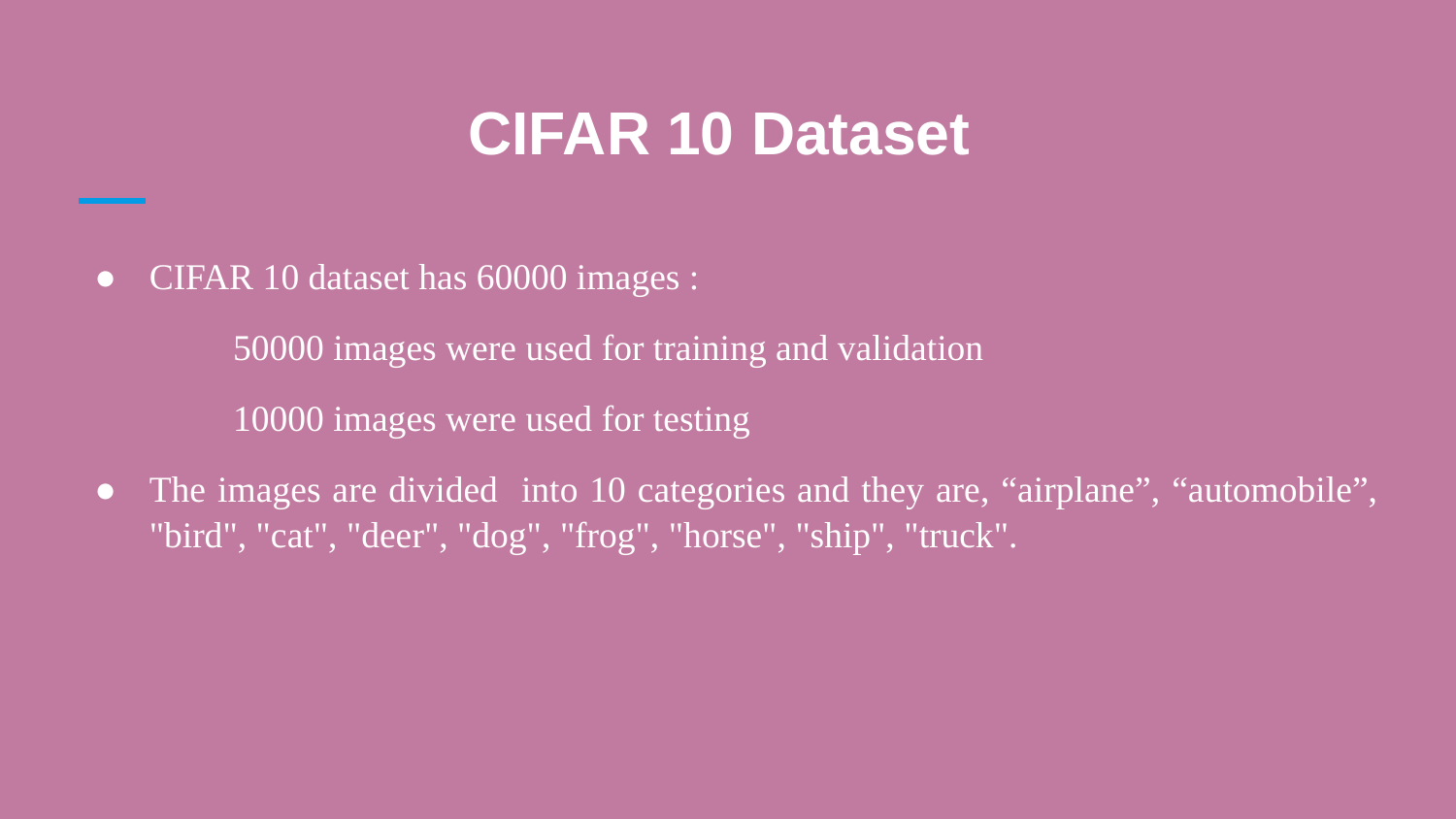

# CIFAR 10 Dataset
CIFAR 10 dataset has 60000 images :
                 50000 images were used for training and validation
                 10000 images were used for testing
The images are divided  into 10 categories and they are, “airplane”, “automobile”, "bird", "cat", "deer", "dog", "frog", "horse", "ship", "truck".